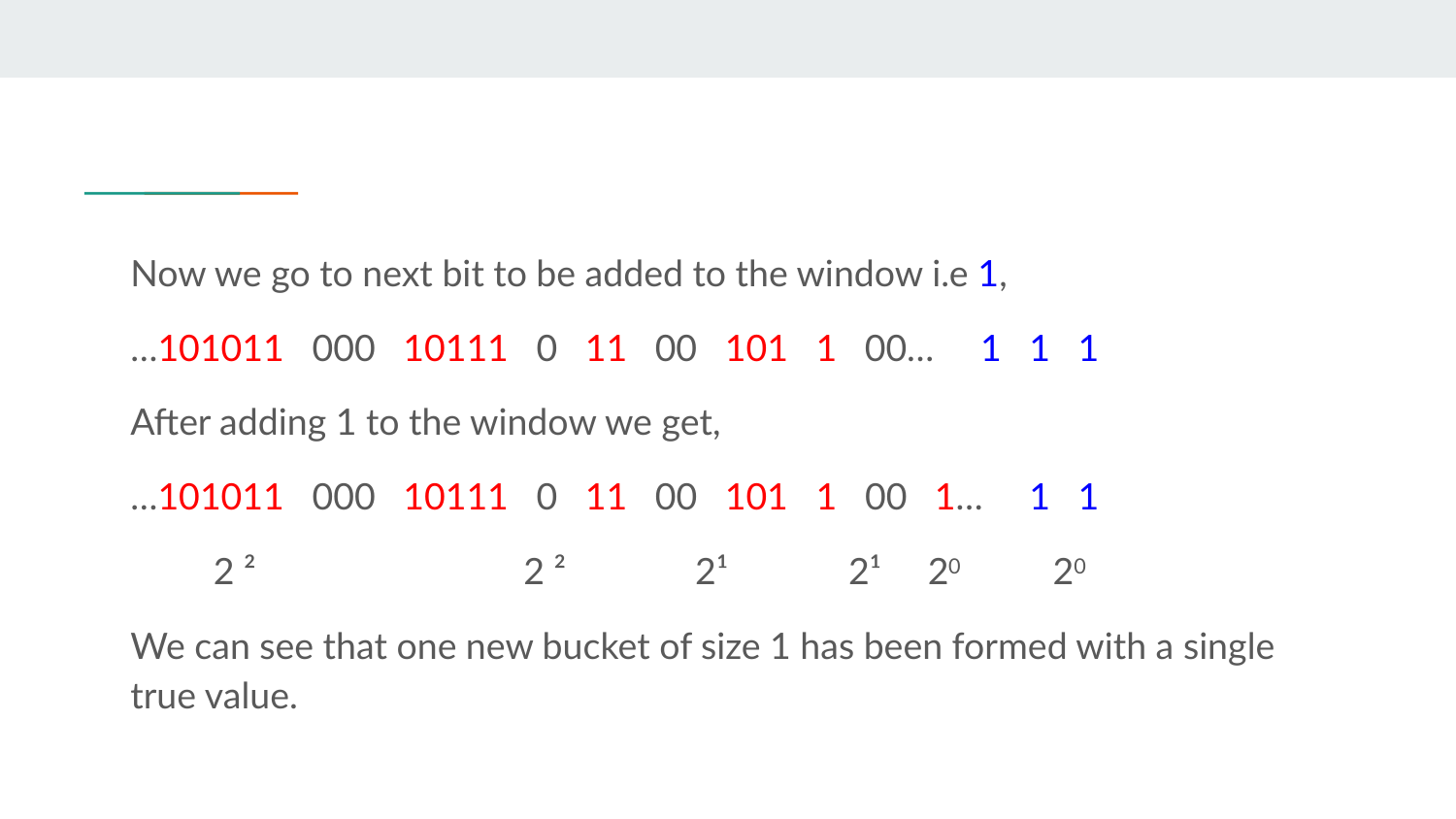

Now we go to next bit to be added to the window i.e 1,
…101011   000   10111   0   11   00   101   1   00…     1   1   1
After adding 1 to the window we get,
…101011   000   10111   0   11   00   101   1   00   1…     1   1
         2 ²                             2 ²              2¹             2¹     20          20
We can see that one new bucket of size 1 has been formed with a single true value.